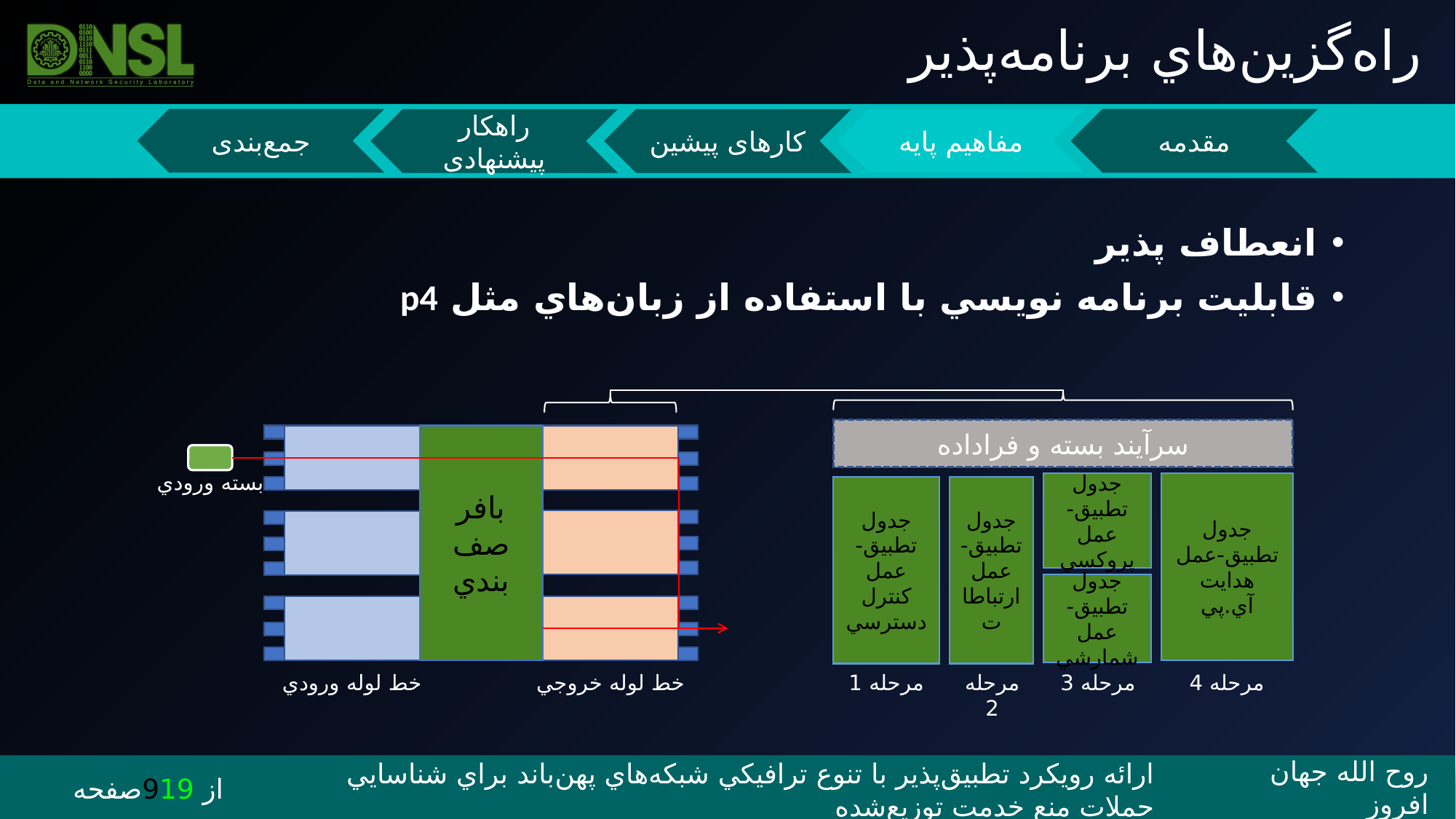

راه‌گزين‌هاي برنامه‌پذير

انعطاف پذیر
قابليت برنامه نويسي با استفاده از زبان‌هاي مثل p4

سرآيند بسته و فراداده

بافر صف بندي

بسته ورودي
جدول تطبيق-عمل پروكسي
جدول تطبيق-عمل هدايت آي‌.پي
جدول تطبيق-عمل كنترل دسترسي
جدول تطبيق-عمل ارتباطات

جدول تطبيق-عمل شمارشي

خط لوله خروجي
مرحله 1
مرحله 2
مرحله 3
مرحله 4
خط لوله ورودي